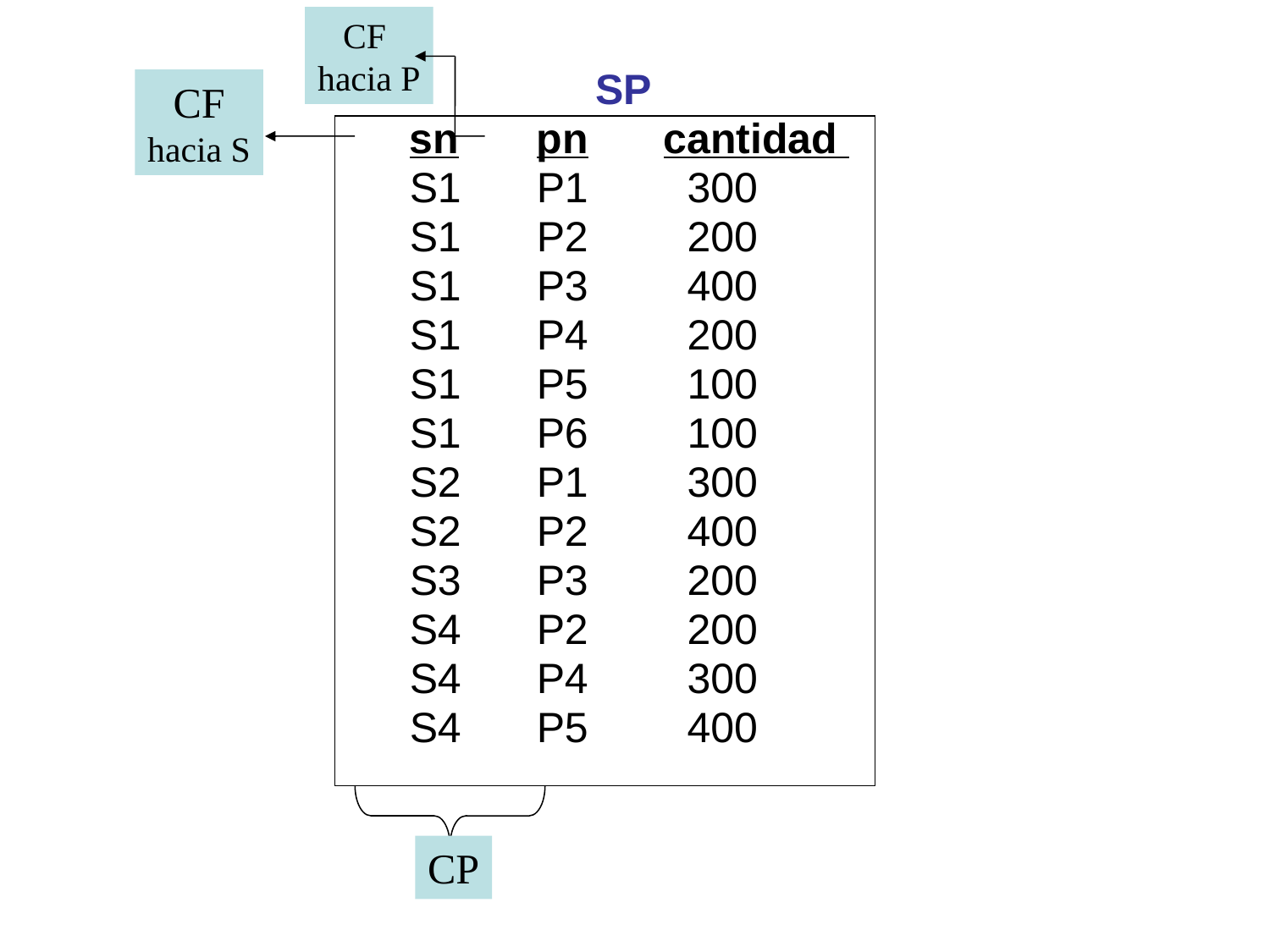

CF
hacia P

				     SP
			sn 	pn 	cantidad
			S1 	P1 	  300
			S1 	P2 	  200
			S1 	P3 	  400
			S1 	P4 	  200
			S1 	P5 	  100
			S1 	P6 	  100
			S2 	P1 	  300
			S2 	P2 	  400
			S3 	P3 	  200
			S4 	P2 	  200
			S4 	P4 	  300
			S4 	P5 	  400
CF
hacia S

CP